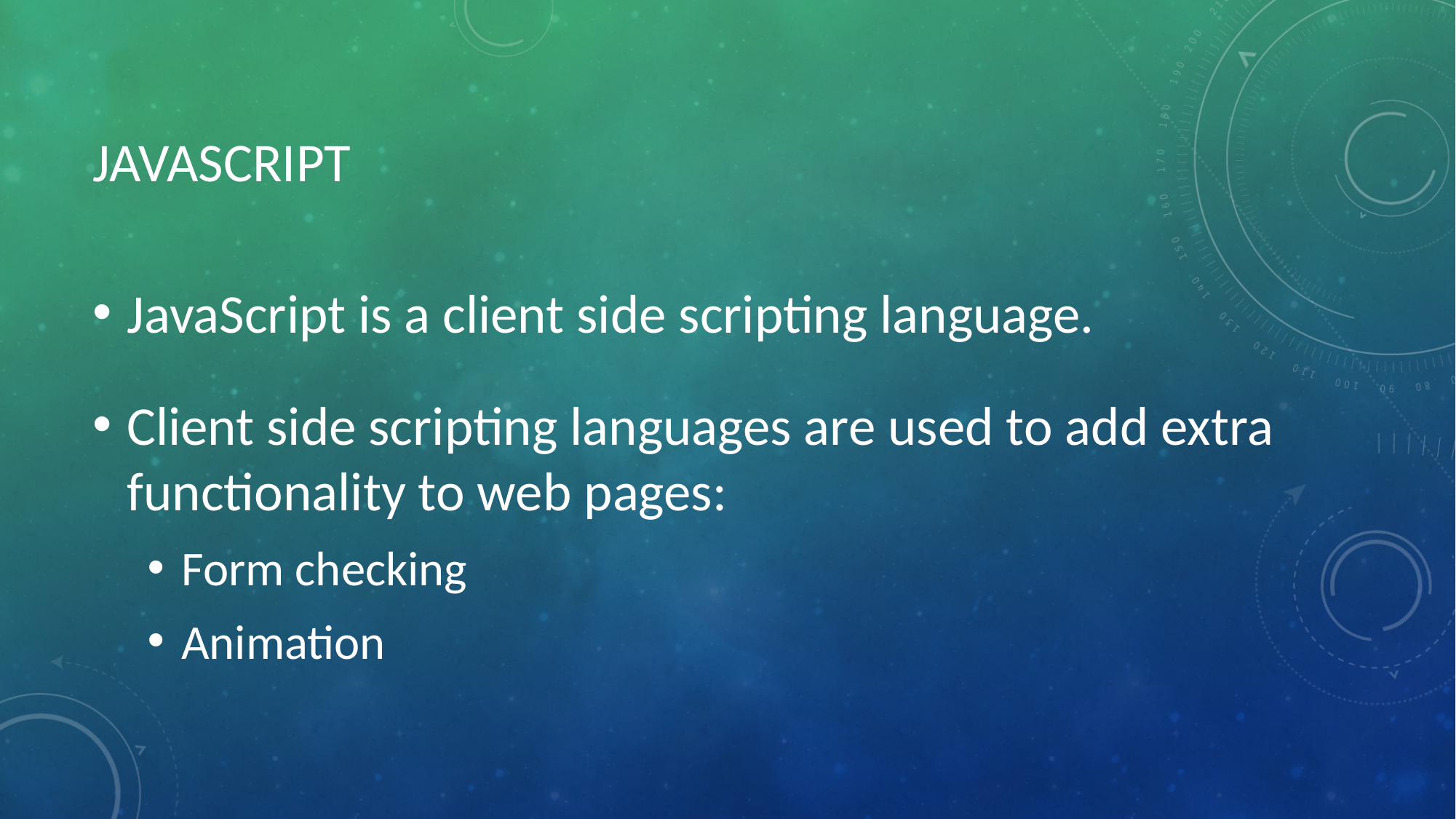

# JavaScript
JavaScript is a client side scripting language.

Client side scripting languages are used to add extra functionality to web pages:
Form checking
Animation